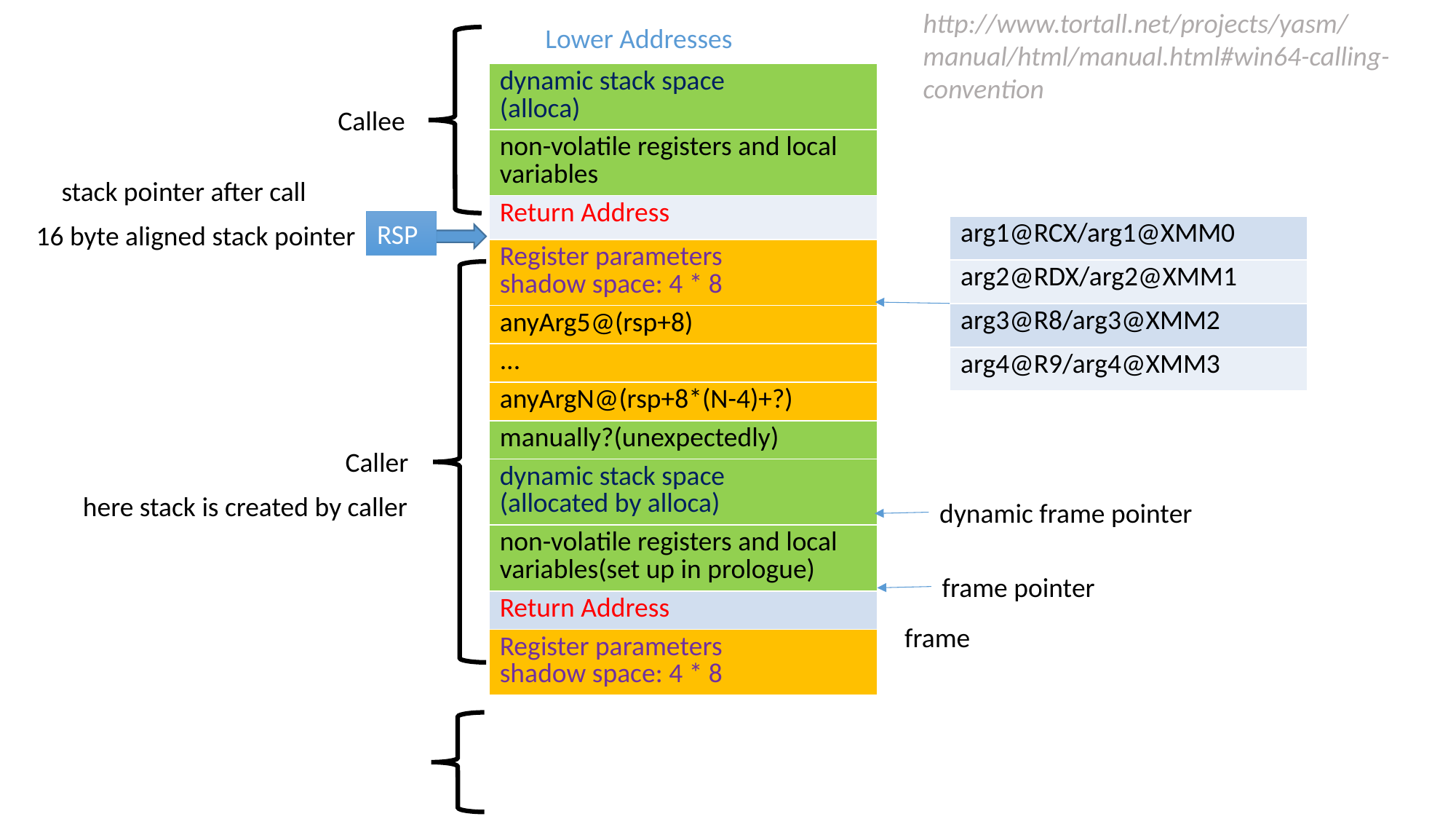

http://www.tortall.net/projects/yasm/manual/html/manual.html#win64-calling-convention
Lower Addresses

| dynamic stack space (alloca) |
| --- |
| non-volatile registers and local variables |
| Return Address |
| Register parameters shadow space: 4 \* 8 |
| anyArg5@(rsp+8) |
| ... |
| anyArgN@(rsp+8\*(N-4)+?) |
| manually?(unexpectedly) |
| dynamic stack space (allocated by alloca) |
| non-volatile registers and local variables(set up in prologue) |
| Return Address |
| Register parameters shadow space: 4 \* 8 |
Callee
stack pointer after call
RSP
16 byte aligned stack pointer

| arg1@RCX/arg1@XMM0 |
| --- |
| arg2@RDX/arg2@XMM1 |
| arg3@R8/arg3@XMM2 |
| arg4@R9/arg4@XMM3 |

Caller
here stack is created by caller
dynamic frame pointer
frame pointer
frame